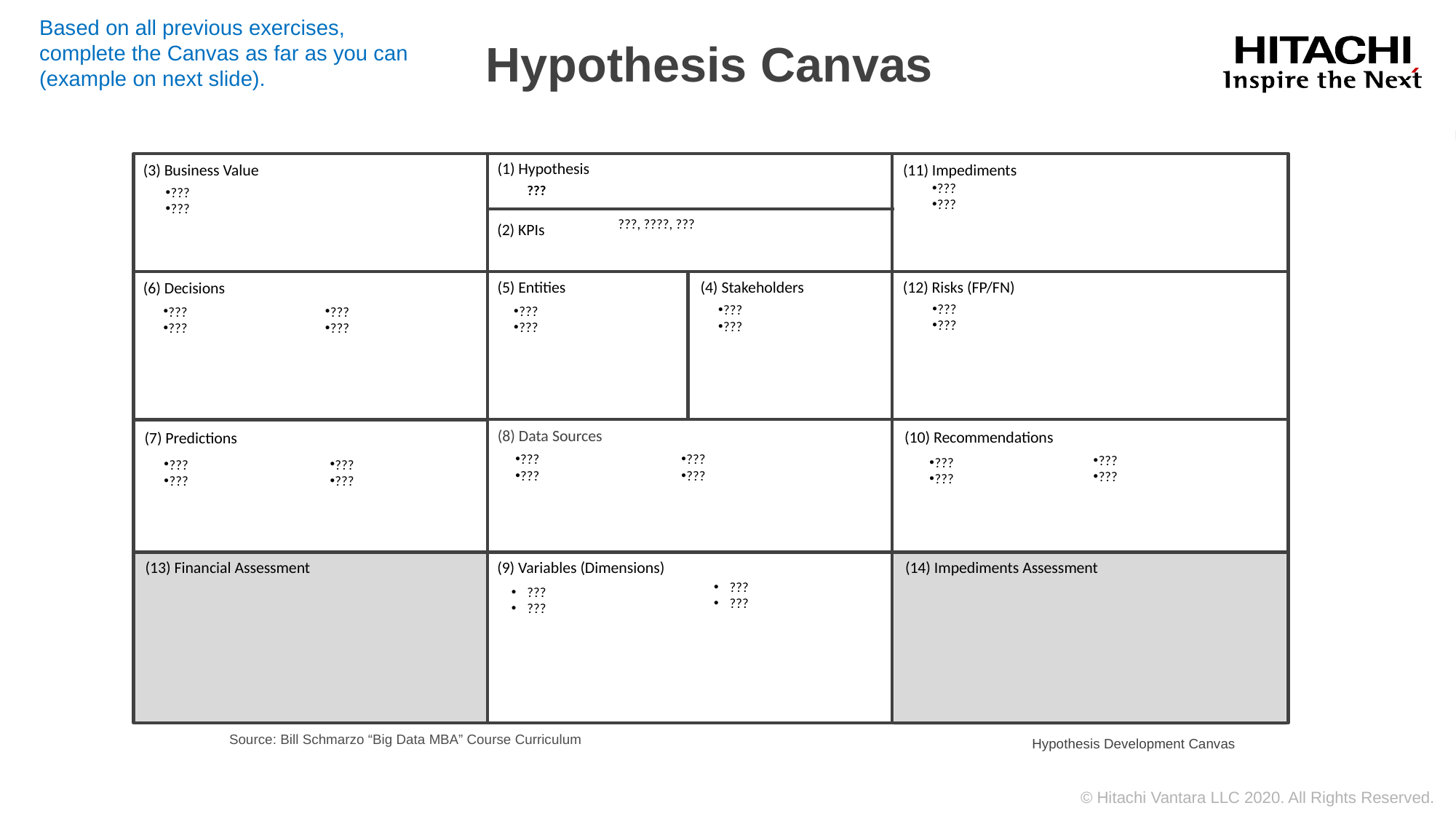

# Hypothesis Canvas
Based on all previous exercises, complete the Canvas as far as you can (example on next slide).
(1) Hypothesis

(3) Business Value
(11) Impediments

???
???
???
???
???
                 ???, ????, ???
(2) KPIs
(5) Entities
(4) Stakeholders
(12) Risks (FP/FN)
(6) Decisions
???
???
???
???
???
???
???
???
???
???
(8) Data Sources
(10) Recommendations
(7) Predictions
???
???
???
???
???
???
???
???
???
???
???
???

(14) Impediments Assessment
(13) Financial Assessment
(9) Variables (Dimensions)
???
???
???
???
Hypothesis Development Canvas
Source: Bill Schmarzo “Big Data MBA” Course Curriculum